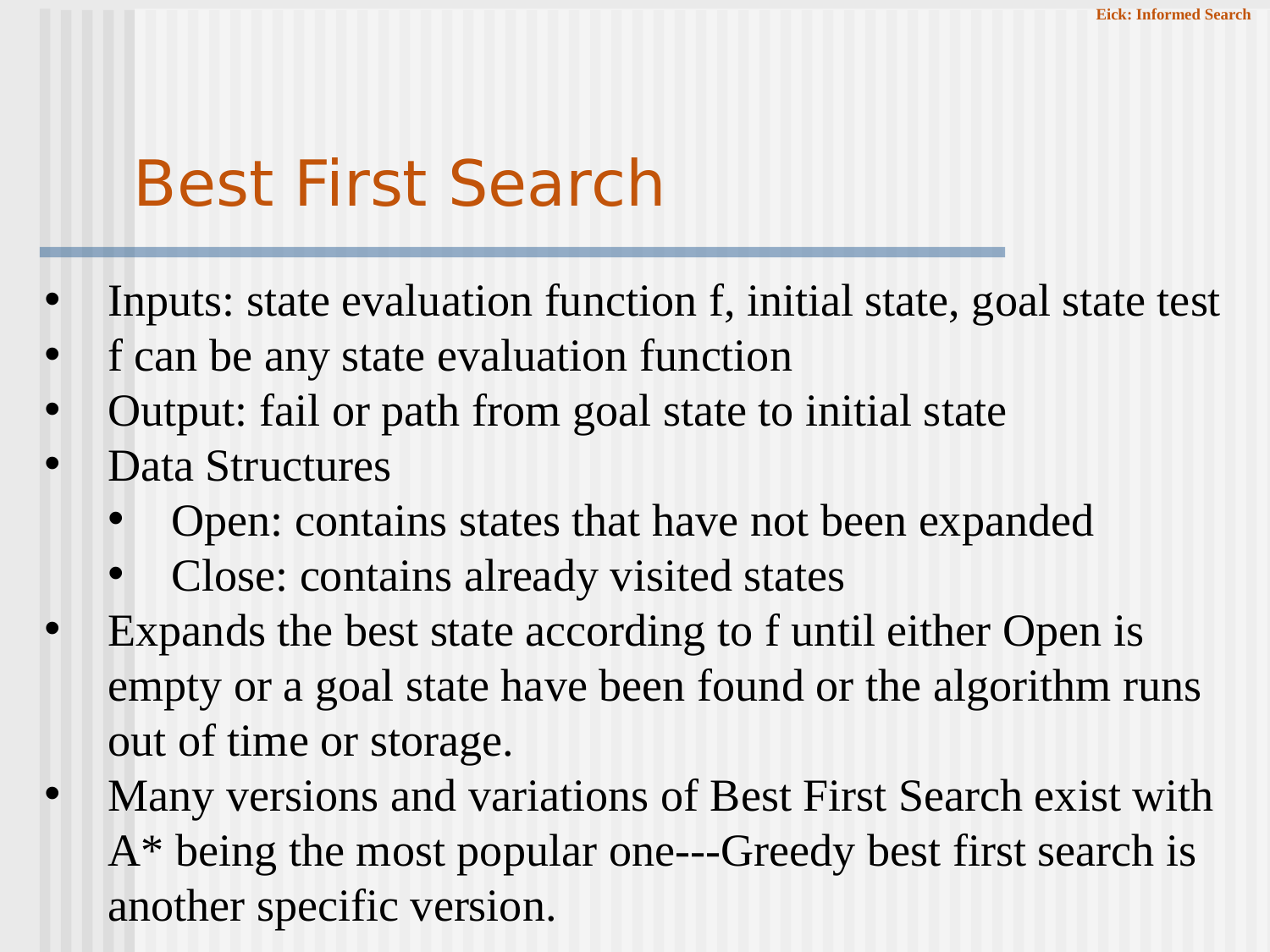

# Best First Search
Inputs: state evaluation function f, initial state, goal state test
f can be any state evaluation function
Output: fail or path from goal state to initial state
Data Structures
Open: contains states that have not been expanded
Close: contains already visited states
Expands the best state according to f until either Open is empty or a goal state have been found or the algorithm runs out of time or storage.
Many versions and variations of Best First Search exist with A* being the most popular one---Greedy best first search is another specific version.